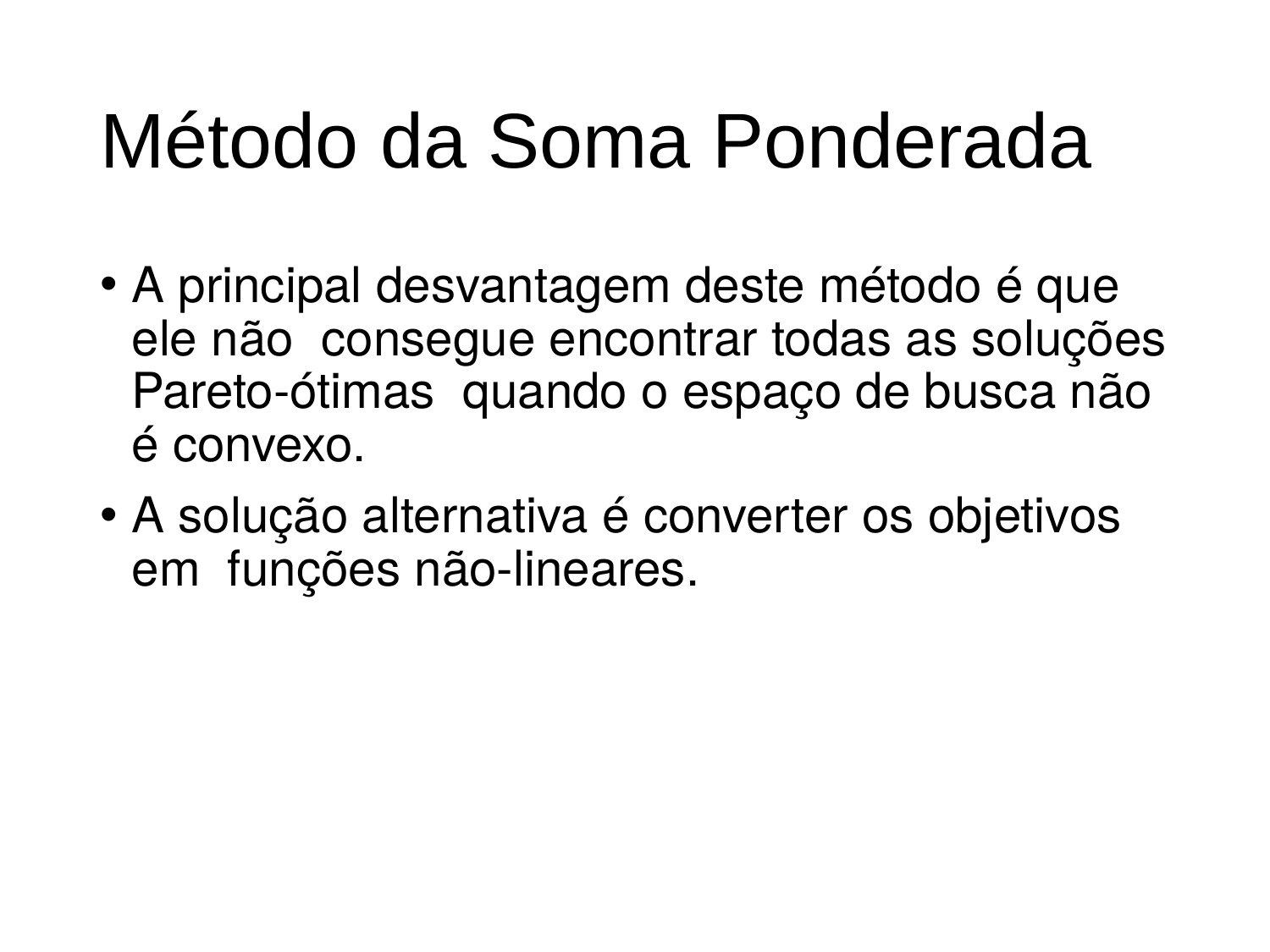

# Método da Soma Ponderada
A principal desvantagem deste método é que ele não  consegue encontrar todas as soluções Pareto-ótimas  quando o espaço de busca não é convexo.
A solução alternativa é converter os objetivos em  funções não-lineares.